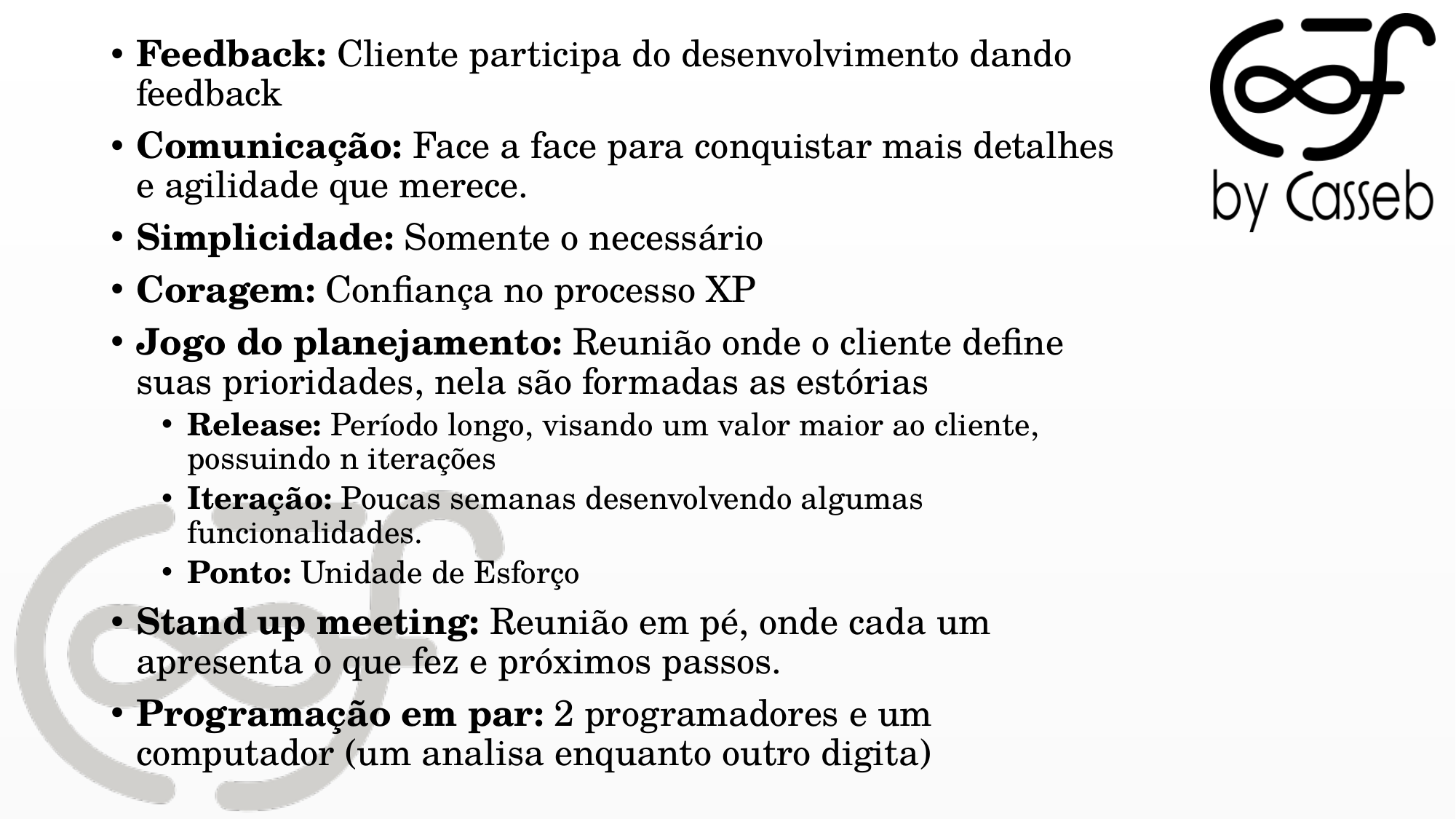

Feedback: Cliente participa do desenvolvimento dando feedback
Comunicação: Face a face para conquistar mais detalhes e agilidade que merece.
Simplicidade: Somente o necessário
Coragem: Confiança no processo XP
Jogo do planejamento: Reunião onde o cliente define suas prioridades, nela são formadas as estórias
Release: Período longo, visando um valor maior ao cliente, possuindo n iterações
Iteração: Poucas semanas desenvolvendo algumas funcionalidades.
Ponto: Unidade de Esforço
Stand up meeting: Reunião em pé, onde cada um apresenta o que fez e próximos passos.
Programação em par: 2 programadores e um computador (um analisa enquanto outro digita)